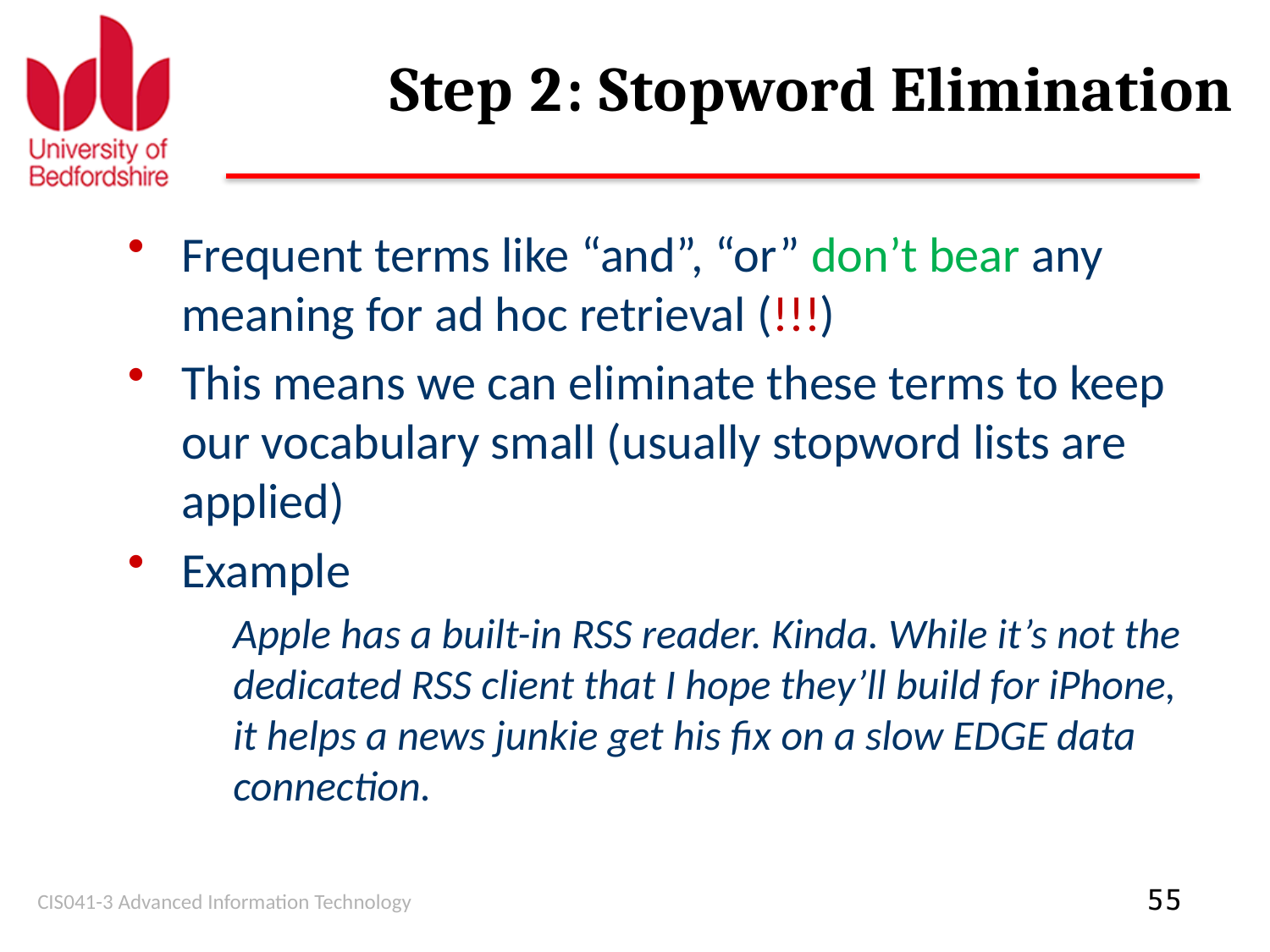

# Step 2: Stopword Elimination
Frequent terms like “and”, “or” don’t bear any meaning for ad hoc retrieval (!!!)
This means we can eliminate these terms to keep our vocabulary small (usually stopword lists are applied)
Example
Apple has a built-in RSS reader. Kinda. While it’s not the dedicated RSS client that I hope they’ll build for iPhone, it helps a news junkie get his fix on a slow EDGE data connection.
CIS041-3 Advanced Information Technology